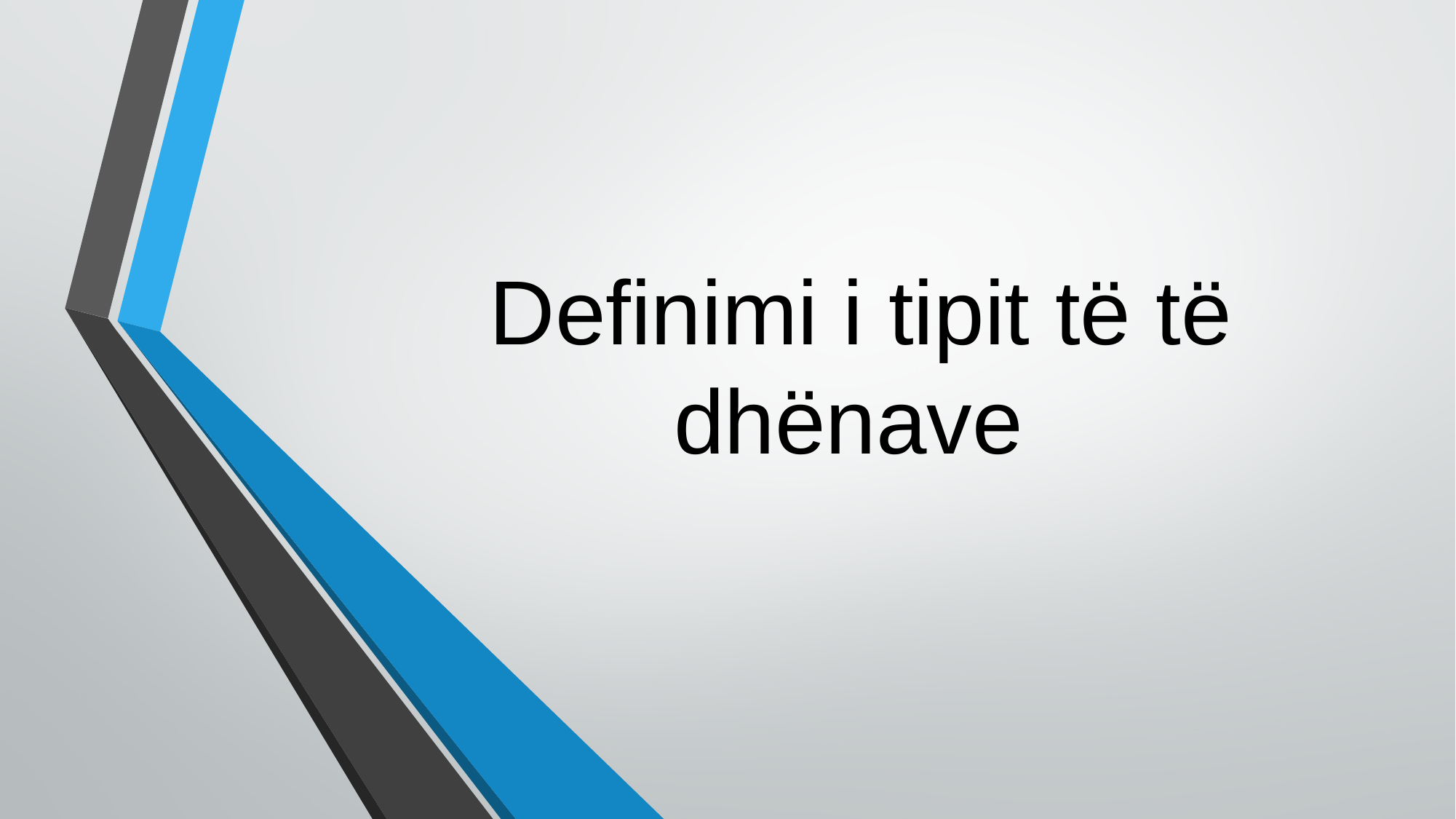

# Definimi i tipit të të dhënave